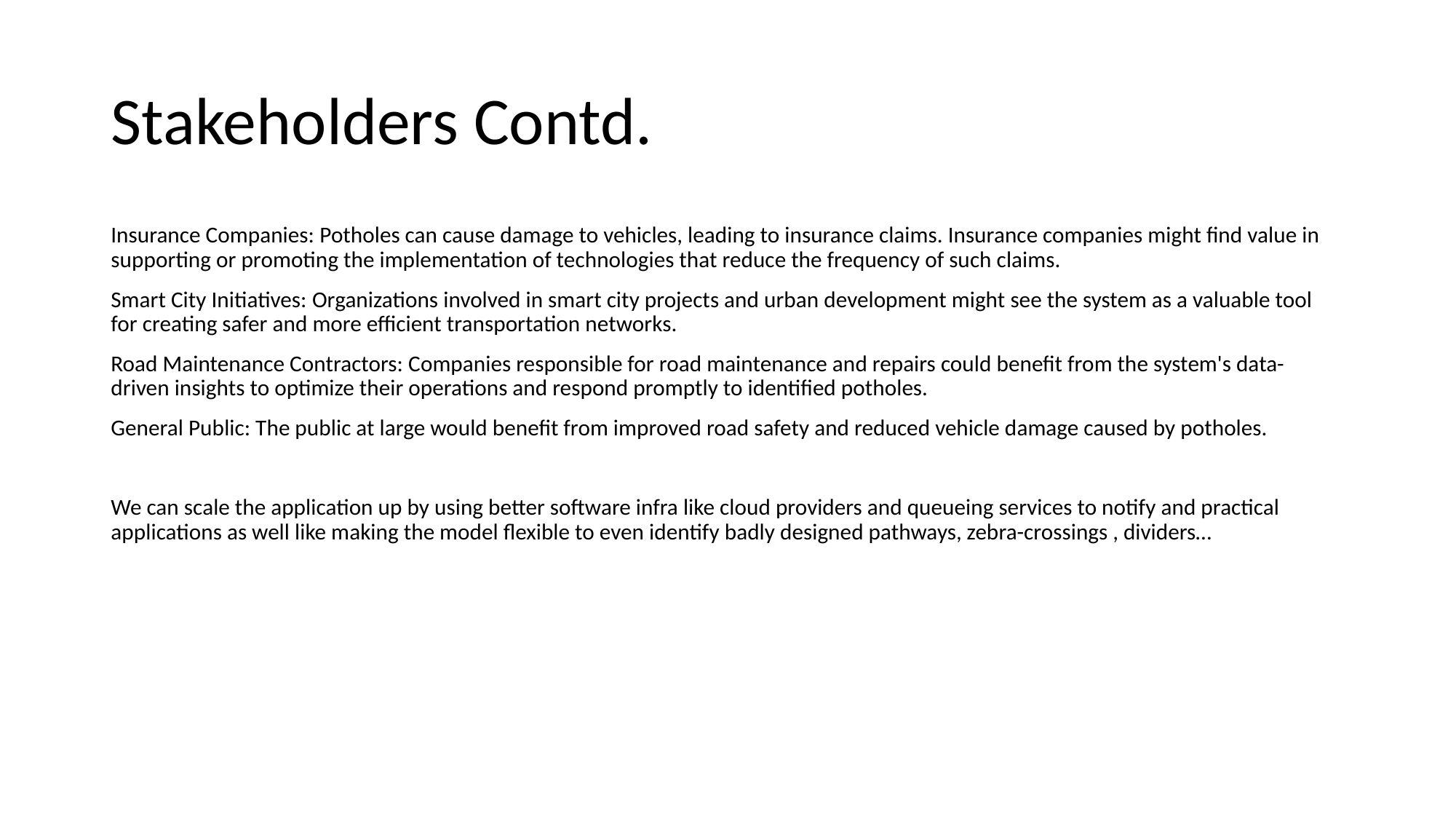

# Stakeholders Contd.
Insurance Companies: Potholes can cause damage to vehicles, leading to insurance claims. Insurance companies might find value in supporting or promoting the implementation of technologies that reduce the frequency of such claims.
Smart City Initiatives: Organizations involved in smart city projects and urban development might see the system as a valuable tool for creating safer and more efficient transportation networks.
Road Maintenance Contractors: Companies responsible for road maintenance and repairs could benefit from the system's data-driven insights to optimize their operations and respond promptly to identified potholes.
General Public: The public at large would benefit from improved road safety and reduced vehicle damage caused by potholes.

We can scale the application up by using better software infra like cloud providers and queueing services to notify and practical applications as well like making the model flexible to even identify badly designed pathways, zebra-crossings , dividers…